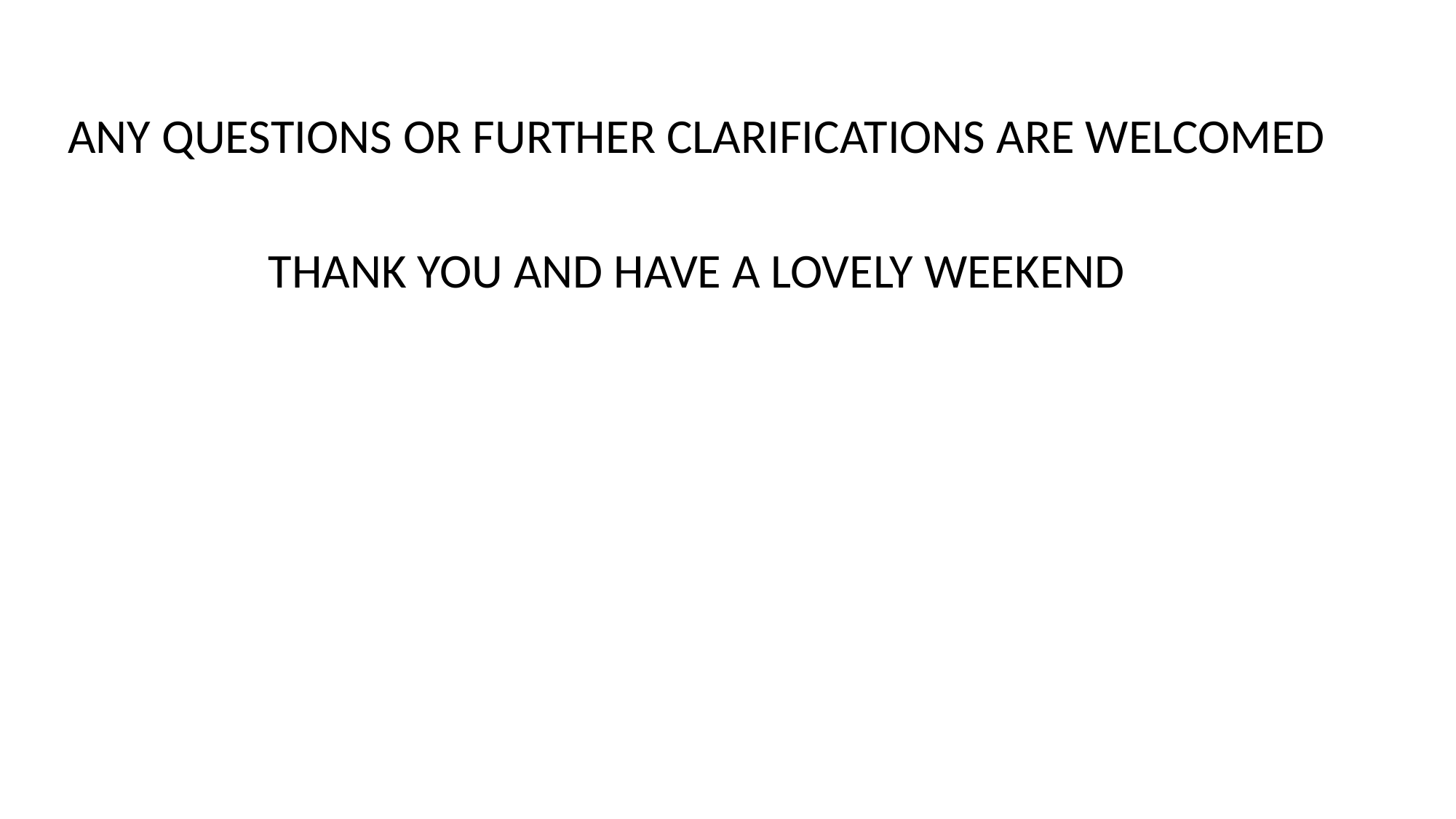

ANY QUESTIONS OR FURTHER CLARIFICATIONS ARE WELCOMED

THANK YOU AND HAVE A LOVELY WEEKEND